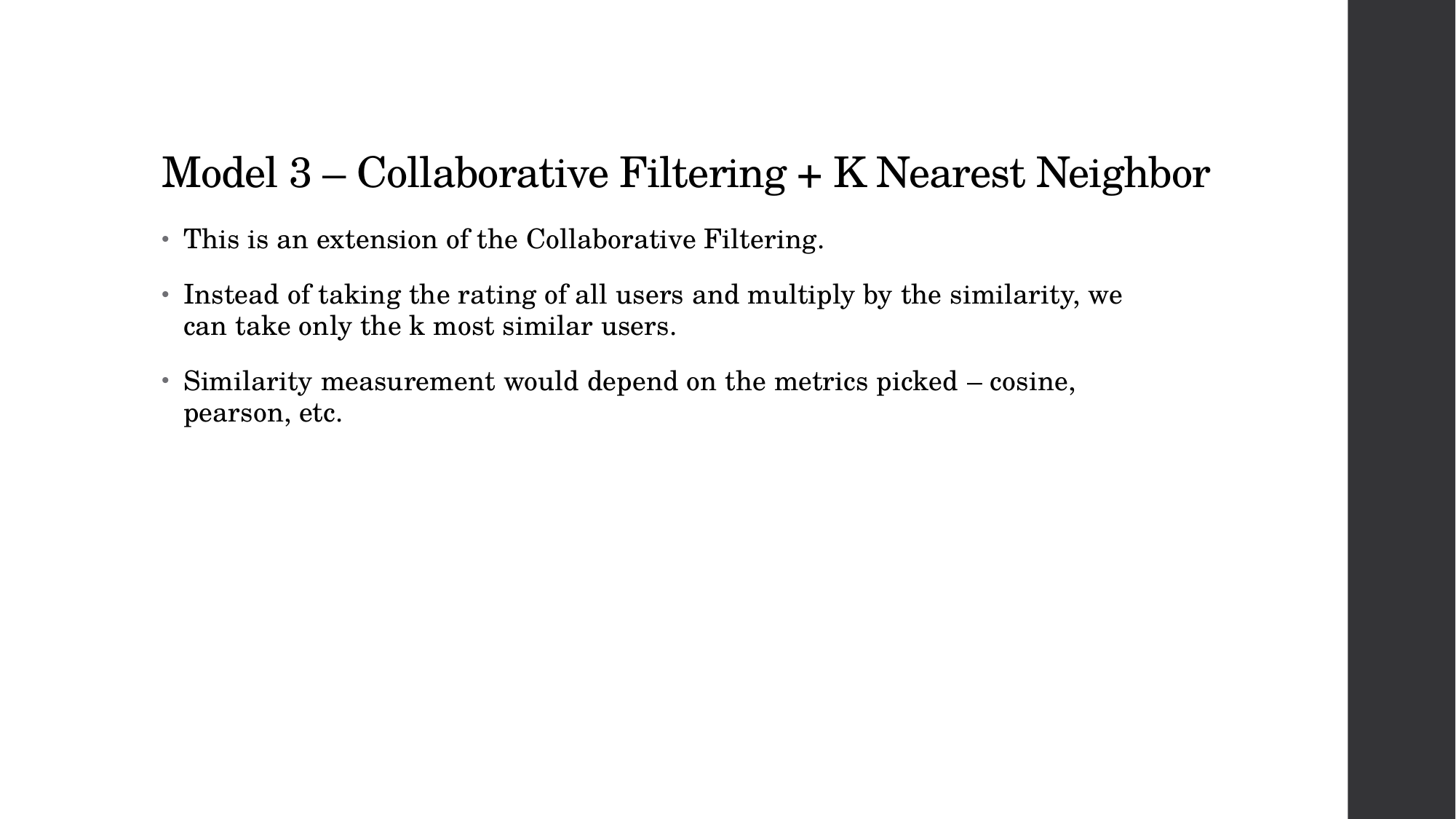

# Model 3 – Collaborative Filtering + K Nearest Neighbor
This is an extension of the Collaborative Filtering.
Instead of taking the rating of all users and multiply by the similarity, we can take only the k most similar users.
Similarity measurement would depend on the metrics picked – cosine, pearson, etc.